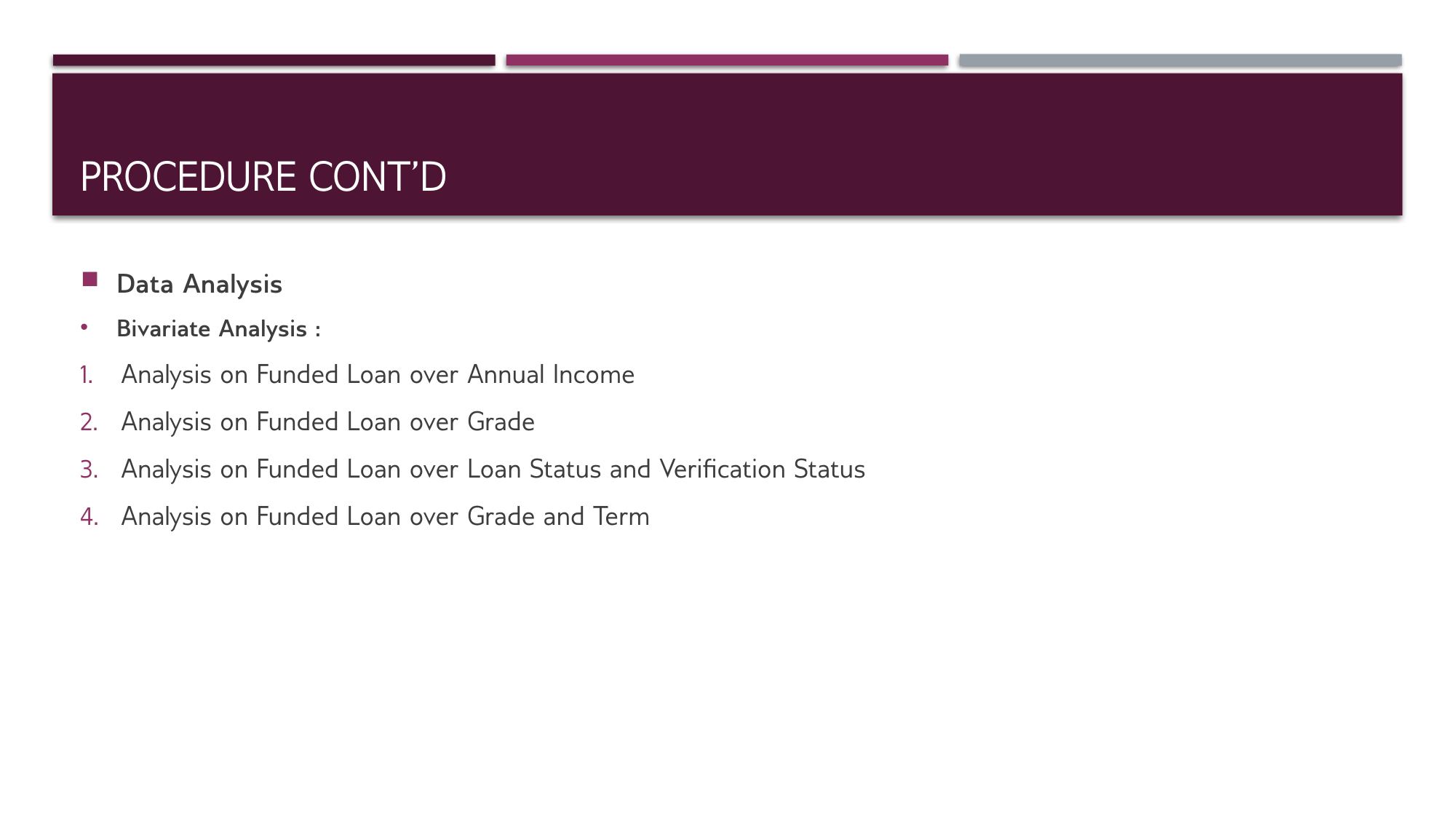

# Procedure cont’d
Data Analysis
Bivariate Analysis :
Analysis on Funded Loan over Annual Income
Analysis on Funded Loan over Grade
Analysis on Funded Loan over Loan Status and Verification Status
Analysis on Funded Loan over Grade and Term